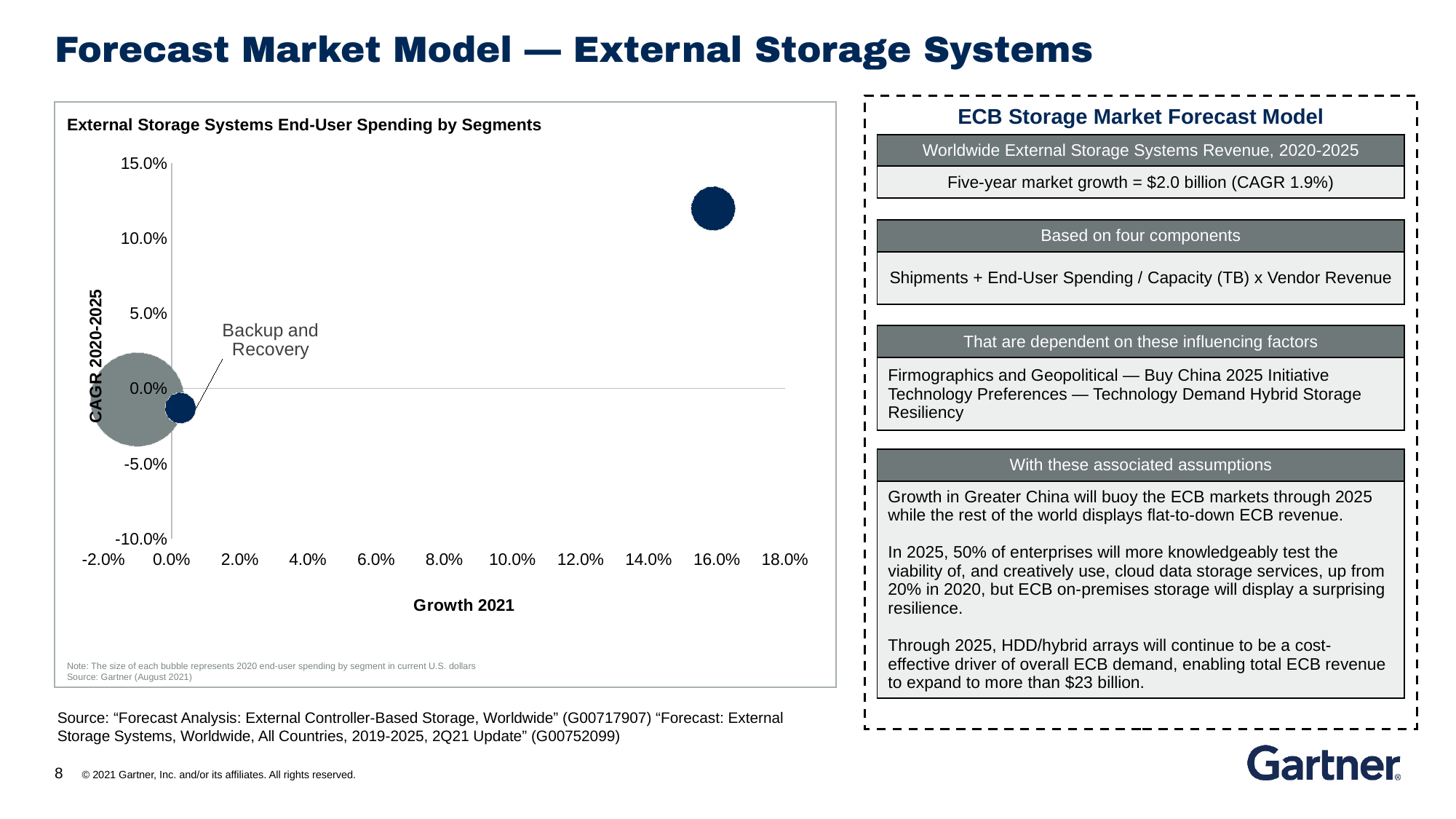

# Forecast Market Model — External Storage Systems

ECB Storage Market Forecast Model

### Chart

| Category | CAGR 2020-2025 |
|---|---|
External Storage Systems End-User Spending by Segments
| Worldwide External Storage Systems Revenue, 2020-2025 |
| --- |
| Five-year market growth = $2.0 billion (CAGR 1.9%) |
| Based on four components |
| --- |
| Shipments + End-User Spending / Capacity (TB) x Vendor Revenue |
| That are dependent on these influencing factors |
| --- |
| Firmographics and Geopolitical — Buy China 2025 Initiative Technology Preferences — Technology Demand Hybrid Storage Resiliency |
| With these associated assumptions |
| --- |
| Growth in Greater China will buoy the ECB markets through 2025 while the rest of the world displays flat-to-down ECB revenue. In 2025, 50% of enterprises will more knowledgeably test the viability of, and creatively use, cloud data storage services, up from 20% in 2020, but ECB on-premises storage will display a surprising resilience. Through 2025, HDD/hybrid arrays will continue to be a cost-effective driver of overall ECB demand, enabling total ECB revenue to expand to more than $23 billion. |
Note: The size of each bubble represents 2020 end-user spending by segment in current U.S. dollars
Source: Gartner (August 2021)
Source: “Forecast Analysis: External Controller-Based Storage, Worldwide” (G00717907) “Forecast: External Storage Systems, Worldwide, All Countries, 2019-2025, 2Q21 Update” (G00752099)